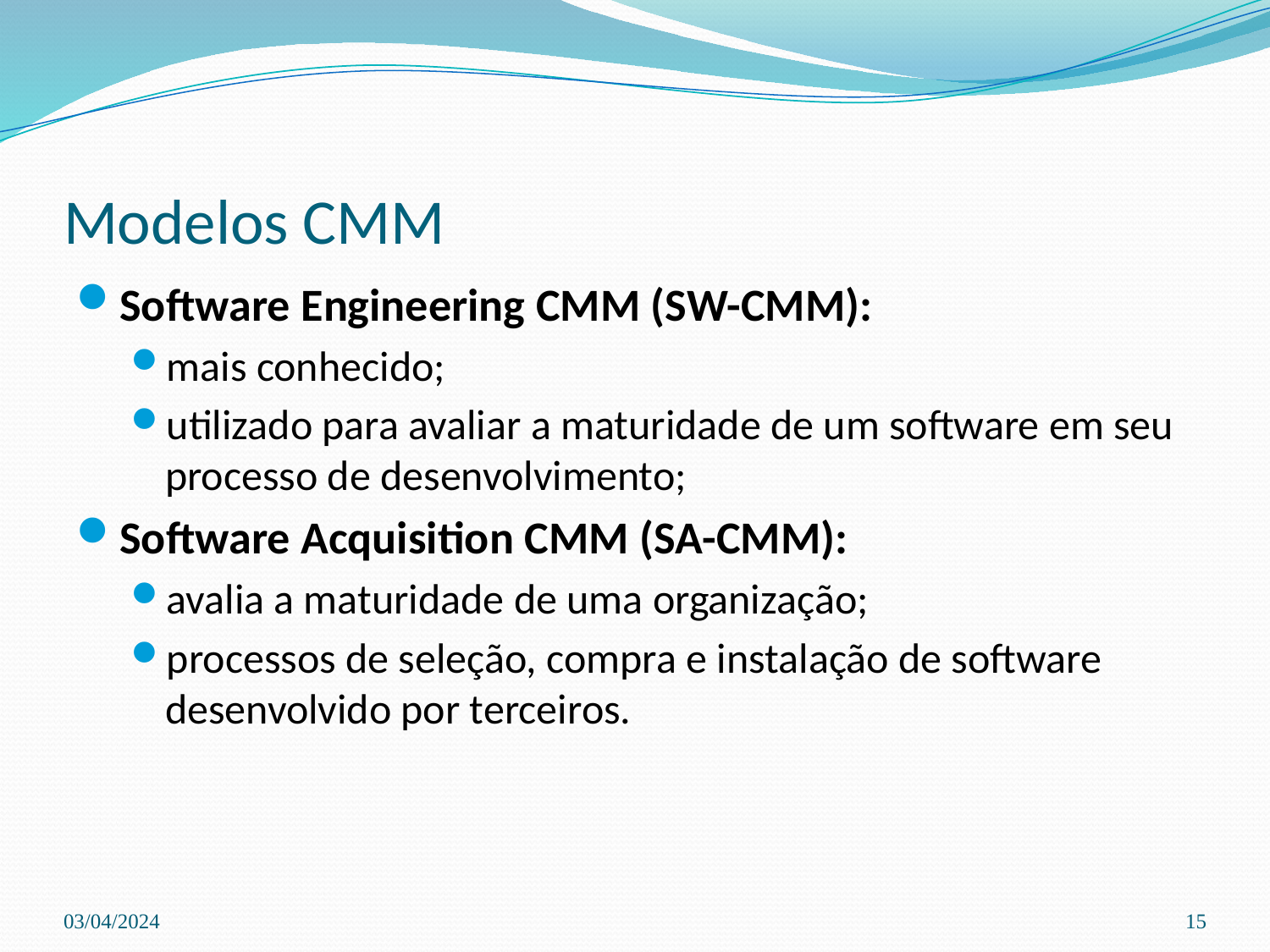

# Modelos CMM
Software Engineering CMM (SW-CMM):
mais conhecido;
utilizado para avaliar a maturidade de um software em seu processo de desenvolvimento;
Software Acquisition CMM (SA-CMM):
avalia a maturidade de uma organização;
processos de seleção, compra e instalação de software desenvolvido por terceiros.
03/04/2024
15